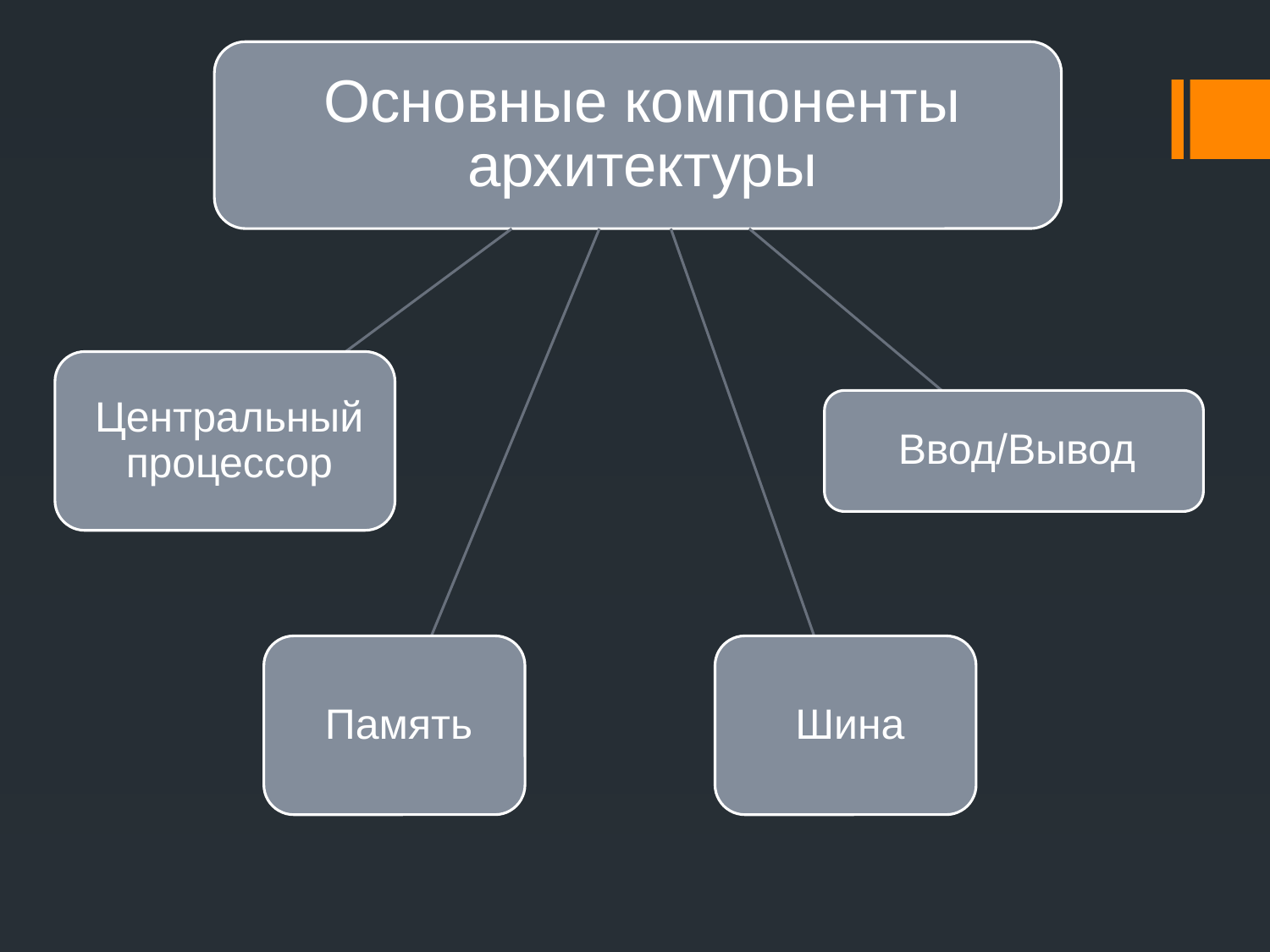

Основные компоненты архитектуры
Ввод/Вывод
Шина
Память
Центральный процессор